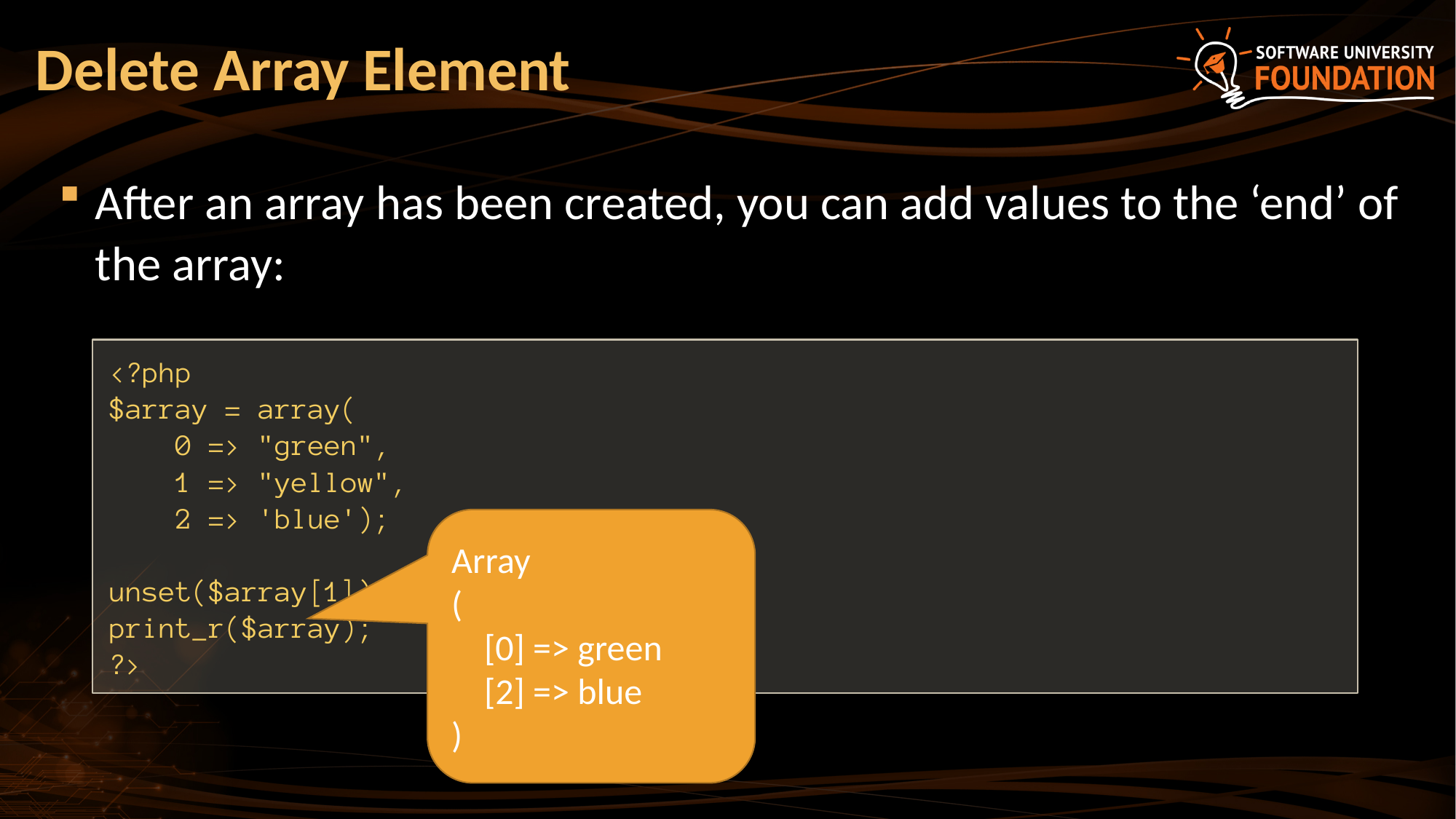

# Delete Array Element

After an array has been created, you can add values to the ‘end’ of the array:

<?php
$array = array(
    0 => "green",
    1 => "yellow",
    2 => 'blue');

unset($array[1]);
print_r($array);
?>
Array
(
    [0] => green
    [2] => blue
)